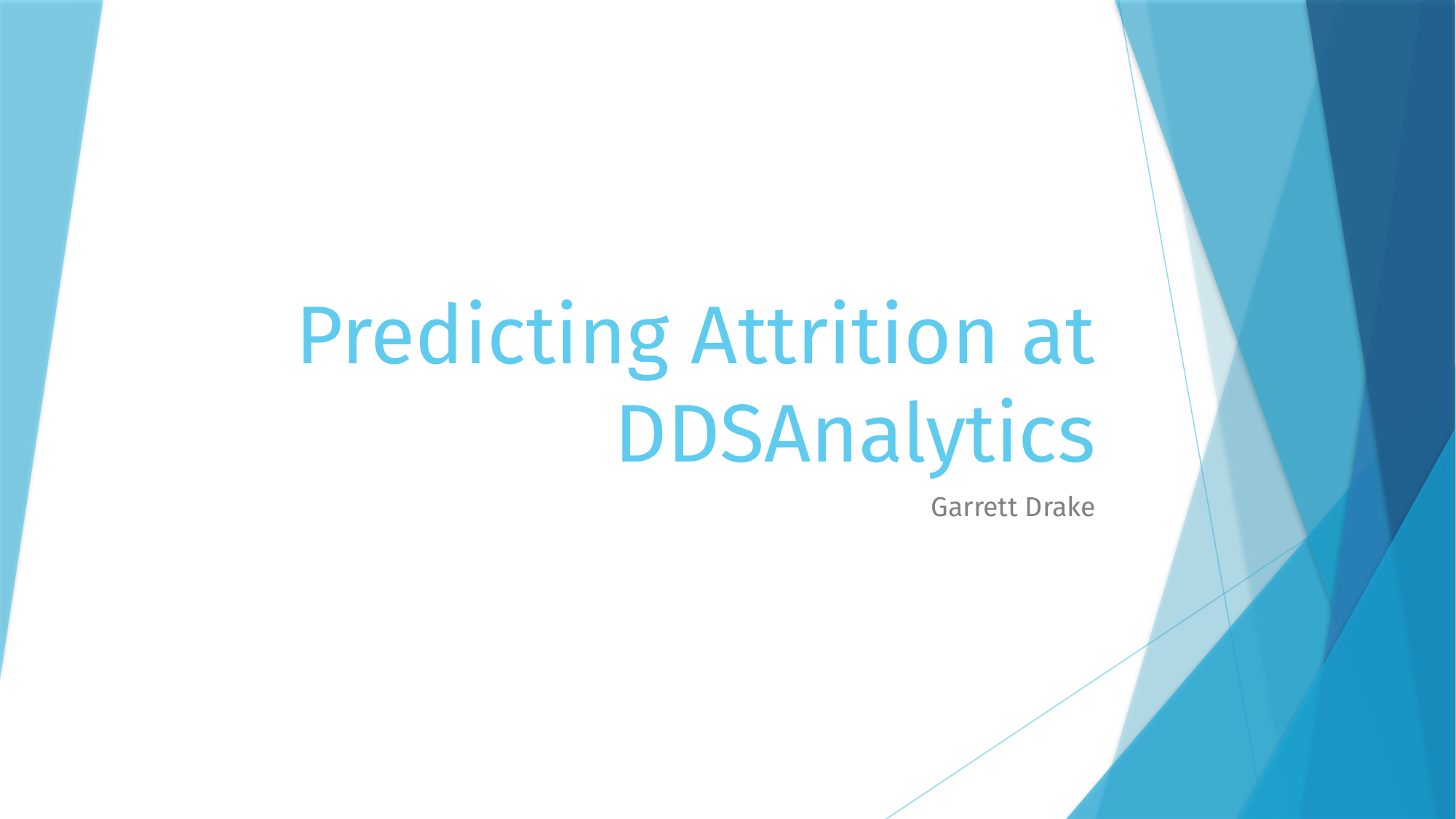

# Predicting Attrition at DDSAnalytics
Garrett Drake